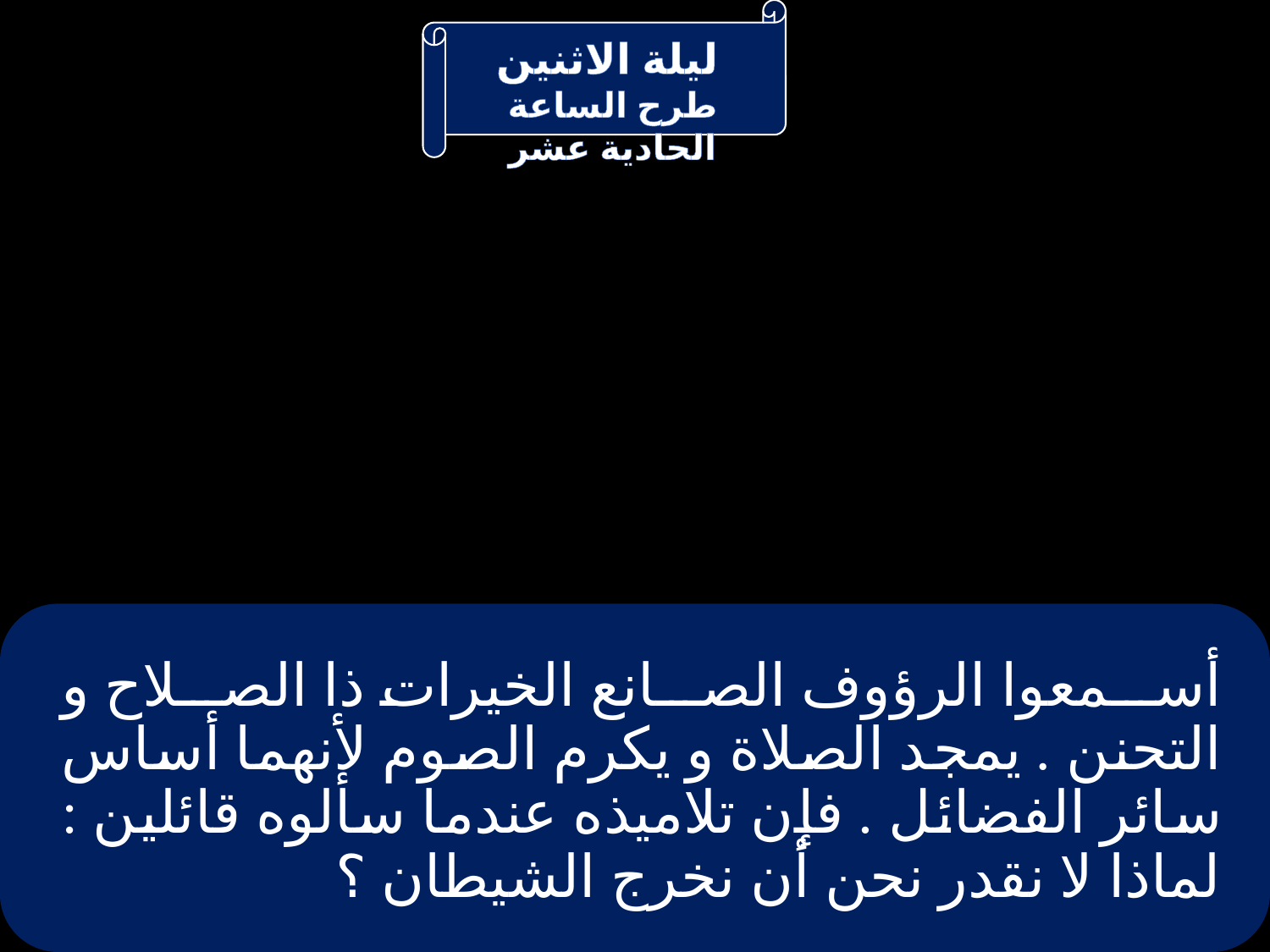

# أسمعوا الرؤوف الصانع الخيرات ذا الصلاح و التحنن . يمجد الصلاة و يكرم الصوم لأنهما أساس سائر الفضائل . فإن تلاميذه عندما سألوه قائلين : لماذا لا نقدر نحن أن نخرج الشيطان ؟